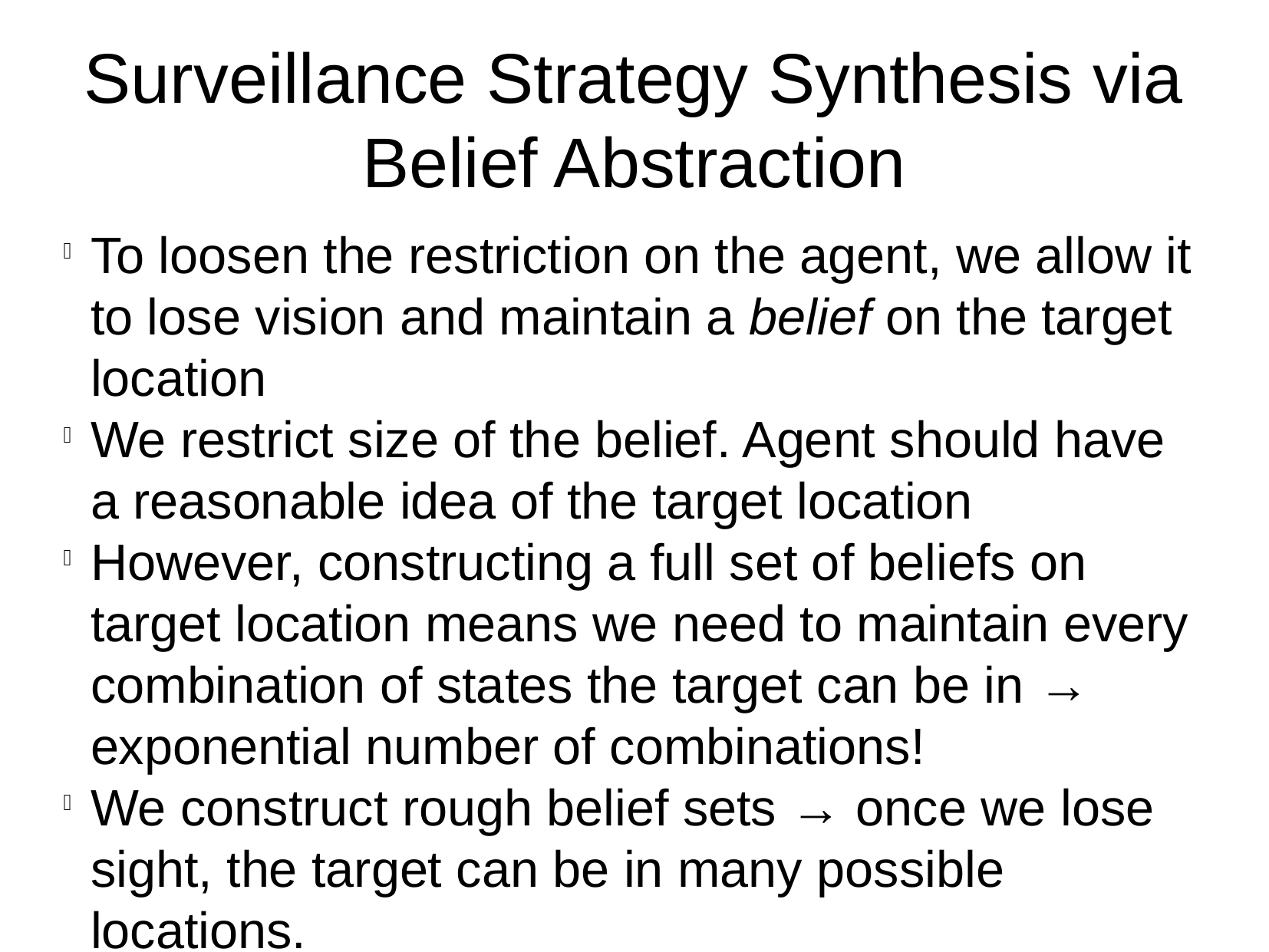

Surveillance Strategy Synthesis via Belief Abstraction
To loosen the restriction on the agent, we allow it to lose vision and maintain a belief on the target location
We restrict size of the belief. Agent should have a reasonable idea of the target location
However, constructing a full set of beliefs on target location means we need to maintain every combination of states the target can be in → exponential number of combinations!
We construct rough belief sets → once we lose sight, the target can be in many possible locations.